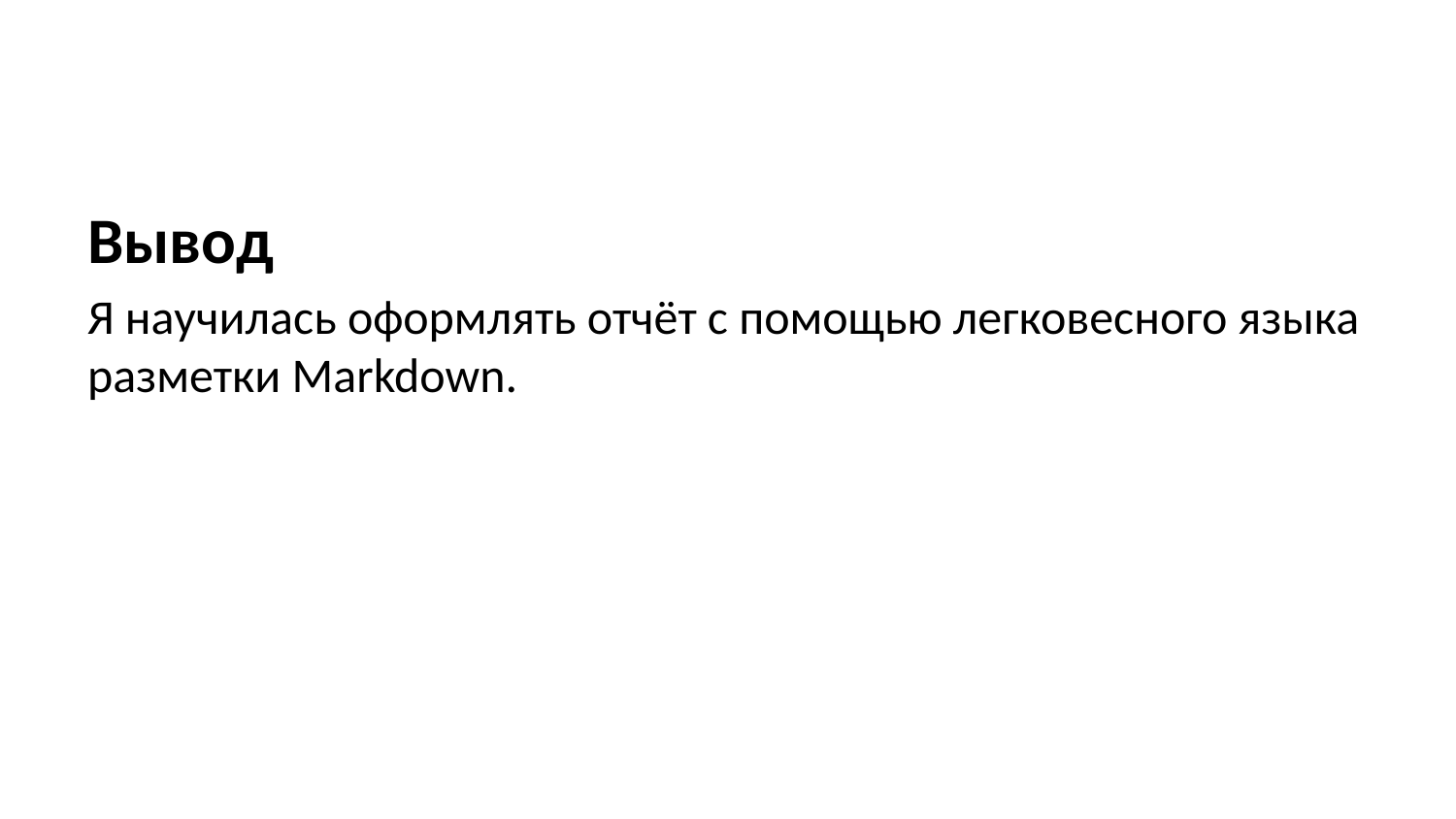

Вывод
Я научилась оформлять отчёт с помощью легковесного языка разметки Markdown.